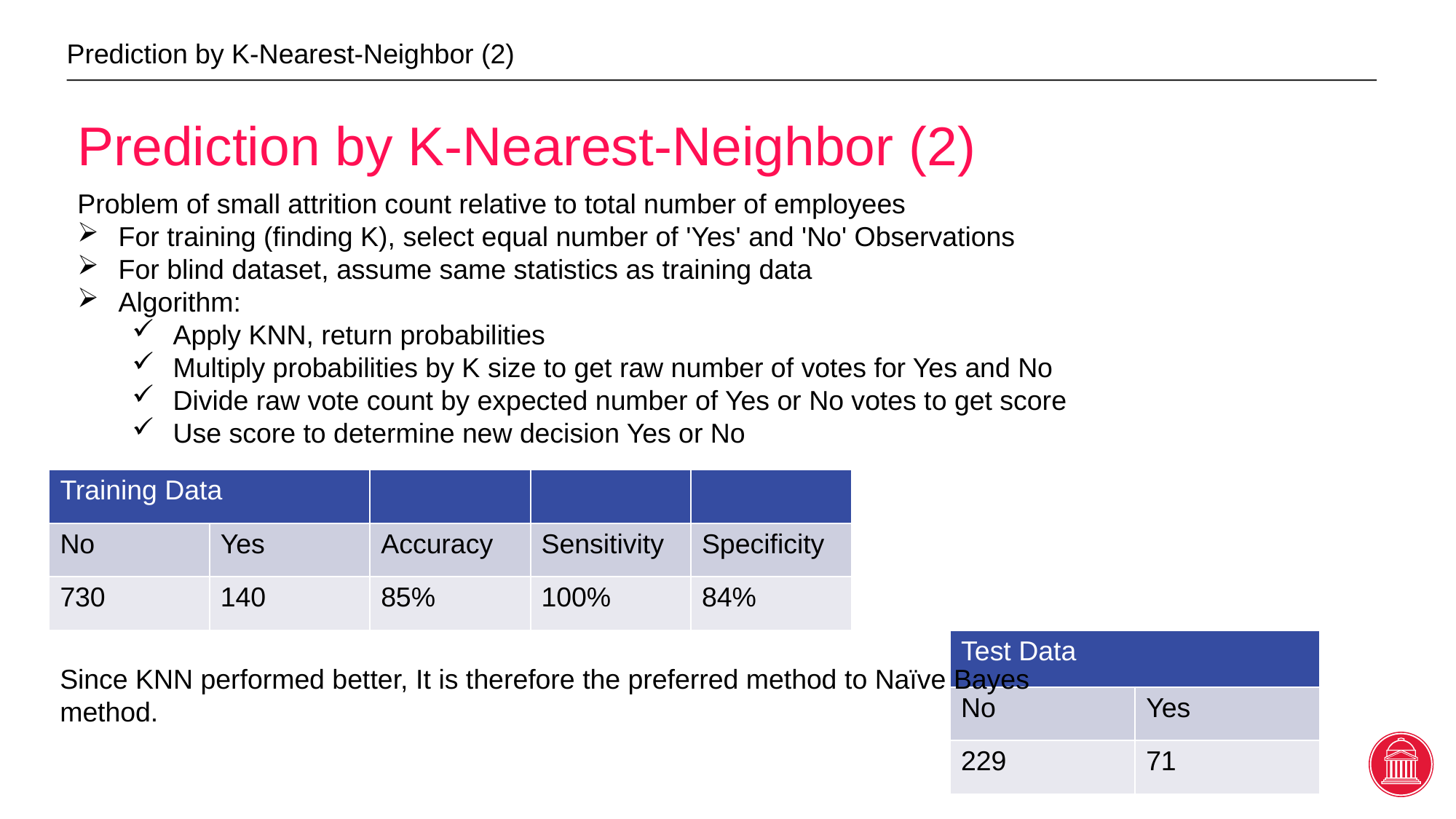

Prediction by K-Nearest-Neighbor (2)
Prediction by K-Nearest-Neighbor (2)

Problem of small attrition count relative to total number of employees
For training (finding K), select equal number of 'Yes' and 'No' Observations
For blind dataset, assume same statistics as training data
Algorithm:
Apply KNN, return probabilities
Multiply probabilities by K size to get raw number of votes for Yes and No
Divide raw vote count by expected number of Yes or No votes to get score
Use score to determine new decision Yes or No

| Training Data |  |  |  |  |
| --- | --- | --- | --- | --- |
| No | Yes | Accuracy | Sensitivity | Specificity |
| 730 | 140 | 85% | 100% | 84% |
| Test Data |  |
| --- | --- |
| No | Yes |
| 229 | 71 |
Since KNN performed better, It is therefore the preferred method to Naïve Bayes method.